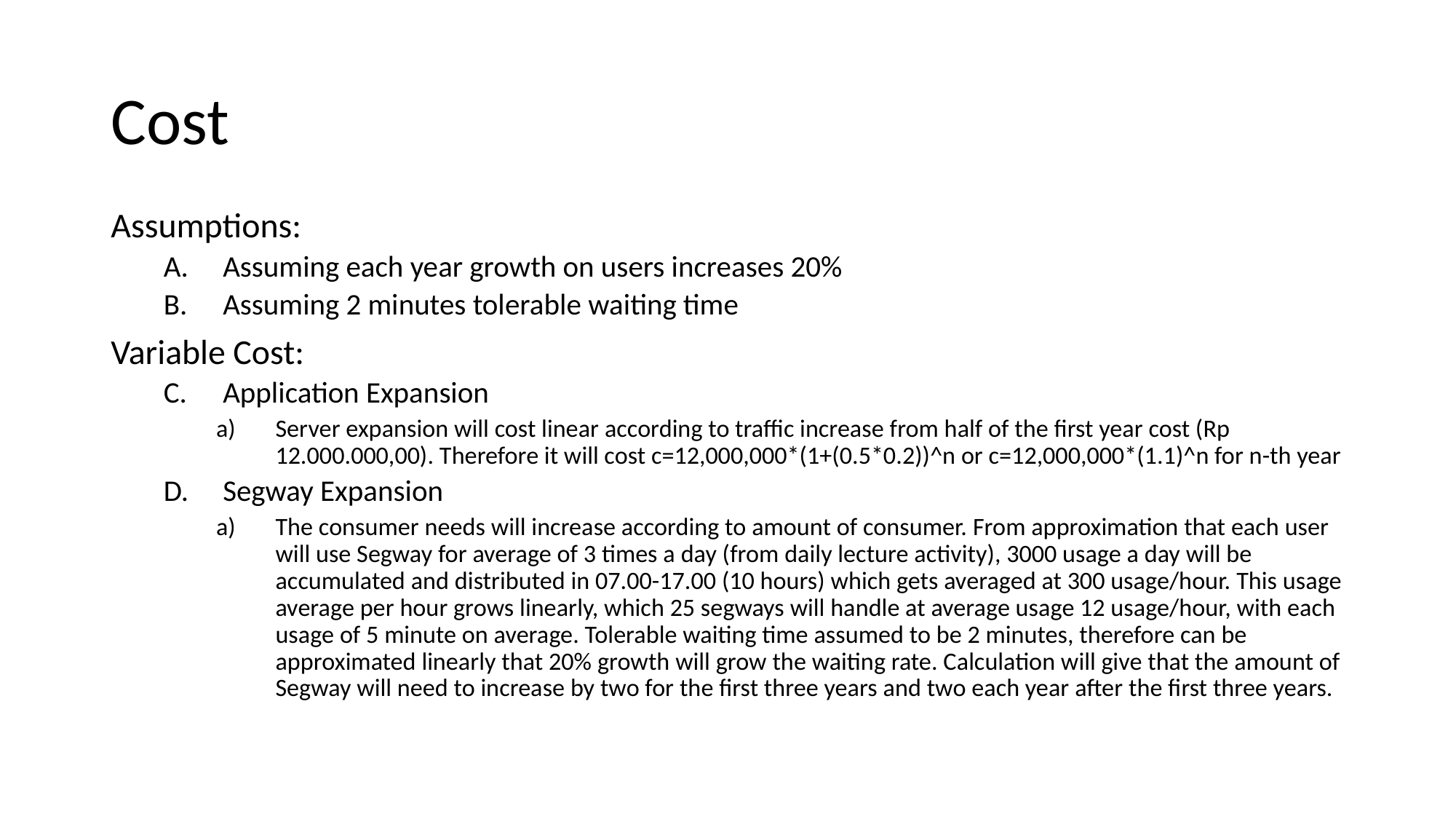

# Cost
Assumptions:
Assuming each year growth on users increases 20%
Assuming 2 minutes tolerable waiting time
Variable Cost:
Application Expansion
Server expansion will cost linear according to traffic increase from half of the first year cost (Rp 12.000.000,00). Therefore it will cost c=12,000,000*(1+(0.5*0.2))^n or c=12,000,000*(1.1)^n for n-th year
Segway Expansion
The consumer needs will increase according to amount of consumer. From approximation that each user will use Segway for average of 3 times a day (from daily lecture activity), 3000 usage a day will be accumulated and distributed in 07.00-17.00 (10 hours) which gets averaged at 300 usage/hour. This usage average per hour grows linearly, which 25 segways will handle at average usage 12 usage/hour, with each usage of 5 minute on average. Tolerable waiting time assumed to be 2 minutes, therefore can be approximated linearly that 20% growth will grow the waiting rate. Calculation will give that the amount of Segway will need to increase by two for the first three years and two each year after the first three years.